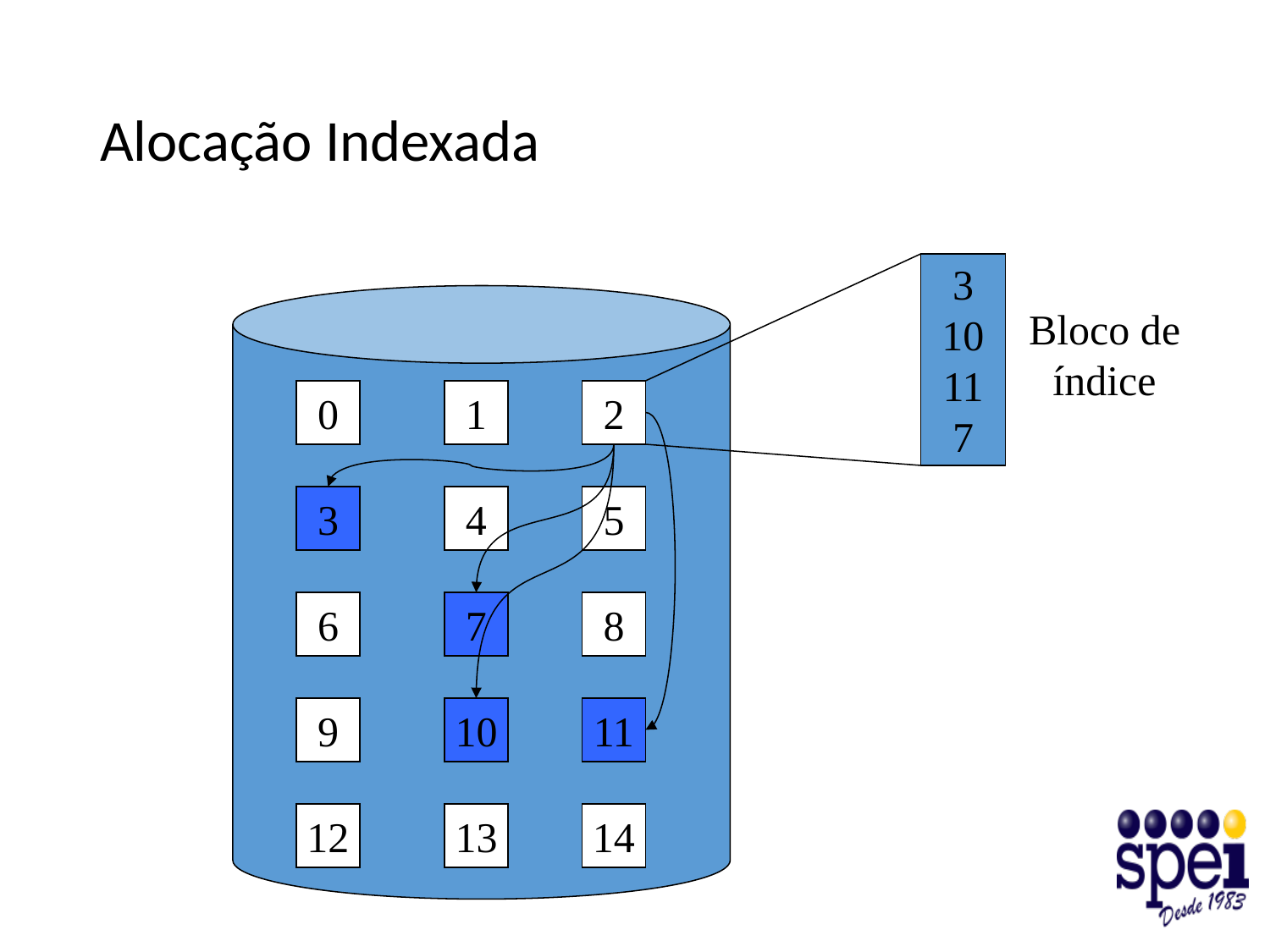

# Alocação Indexada

3
10
11
7

Bloco de
índice
0
1
2

3
4
5
6
7
8
9
10
11
12
13
14